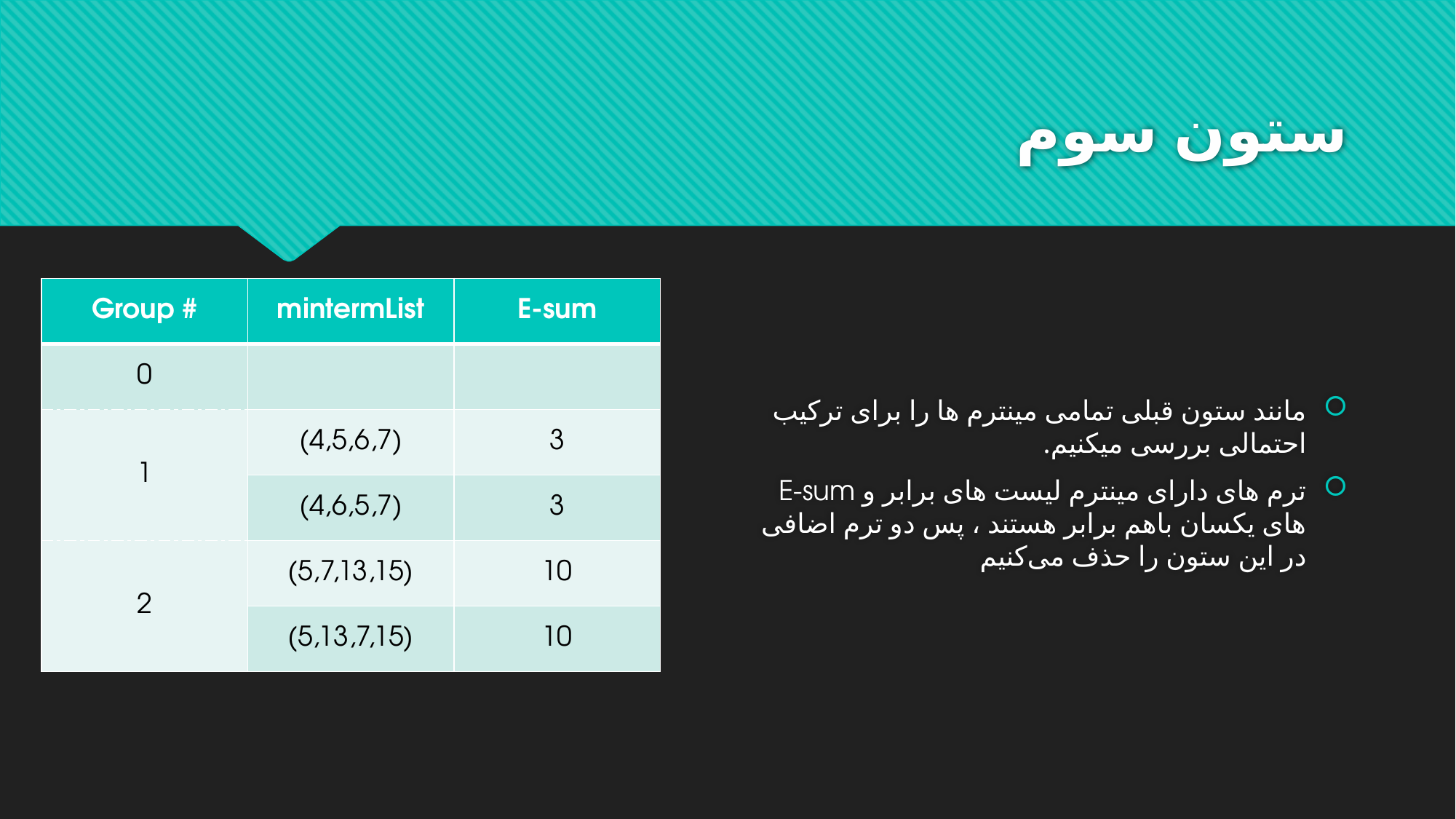

# ستون سوم
مانند ستون قبلی تمامی مینترم ها را برای ترکیب احتمالی بررسی میکنیم.
ترم های دارای مینترم لیست های برابر و E-sum های یکسان باهم برابر هستند ، پس دو ترم اضافی در این ستون را حذف می‌کنیم
| Group # | mintermList | E-sum |
| --- | --- | --- |
| 0 |  |  |
| 1 | (4,5,6,7) | 3 |
|  | (4,6,5,7) | 3 |
| 2 | (5,7,13,15) | 10 |
| 3 | (5,13,7,15) | 10 |